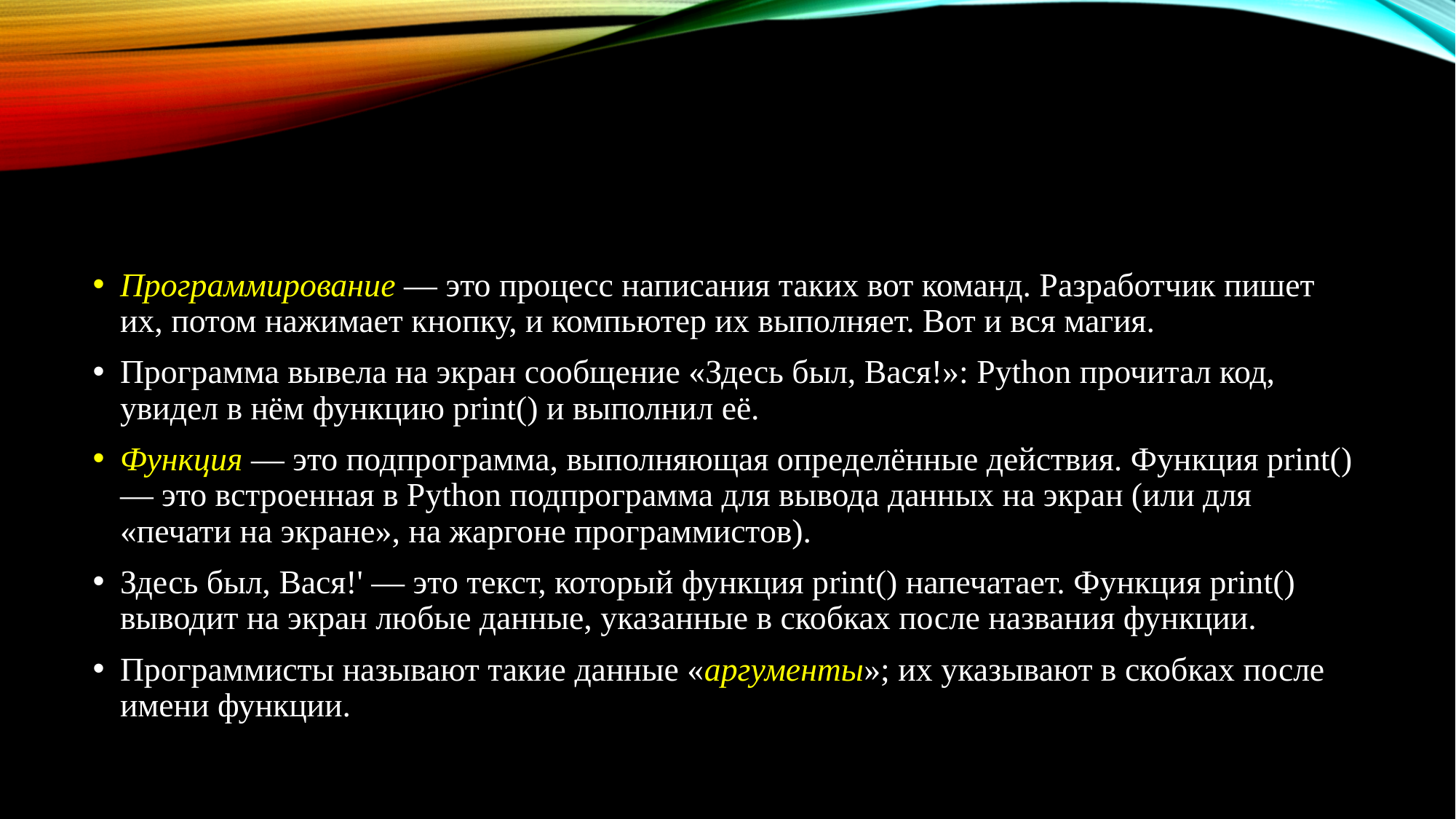

Программирование — это процесс написания таких вот команд. Разработчик пишет их, потом нажимает кнопку, и компьютер их выполняет. Вот и вся магия.
Программа вывела на экран сообщение «Здесь был, Вася!»: Python прочитал код, увидел в нём функцию print() и выполнил её.
Функция — это подпрограмма, выполняющая определённые действия. Функция print() — это встроенная в Python подпрограмма для вывода данных на экран (или для «печати на экране», на жаргоне программистов).
Здесь был, Вася!' — это текст, который функция print() напечатает. Функция print() выводит на экран любые данные, указанные в скобках после названия функции.
Программисты называют такие данные «аргументы»; их указывают в скобках после имени функции.